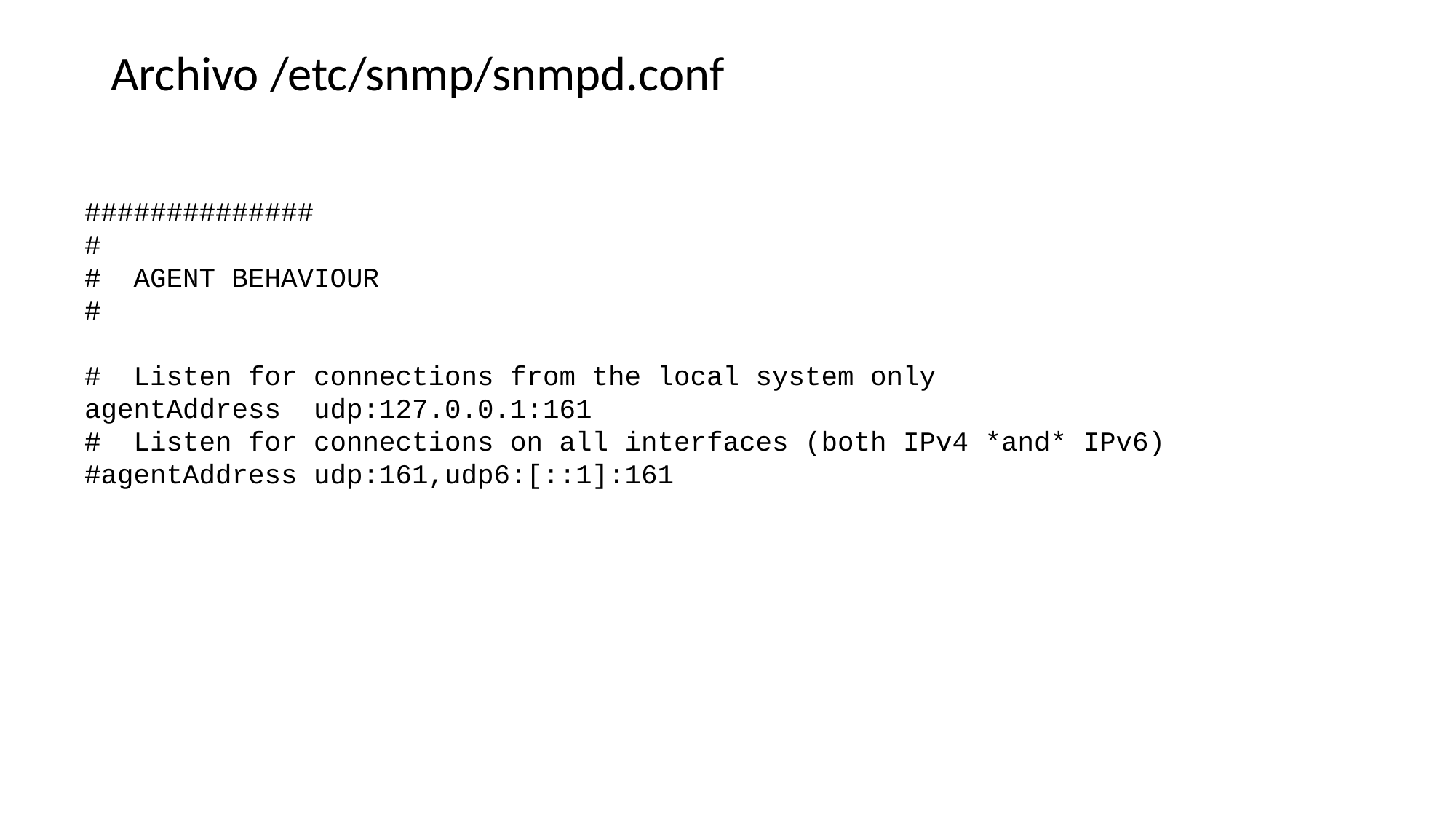

Archivo /etc/snmp/snmpd.conf
##############
#
#  AGENT BEHAVIOUR
#

#  Listen for connections from the local system only
agentAddress  udp:127.0.0.1:161
#  Listen for connections on all interfaces (both IPv4 *and* IPv6)
#agentAddress udp:161,udp6:[::1]:161